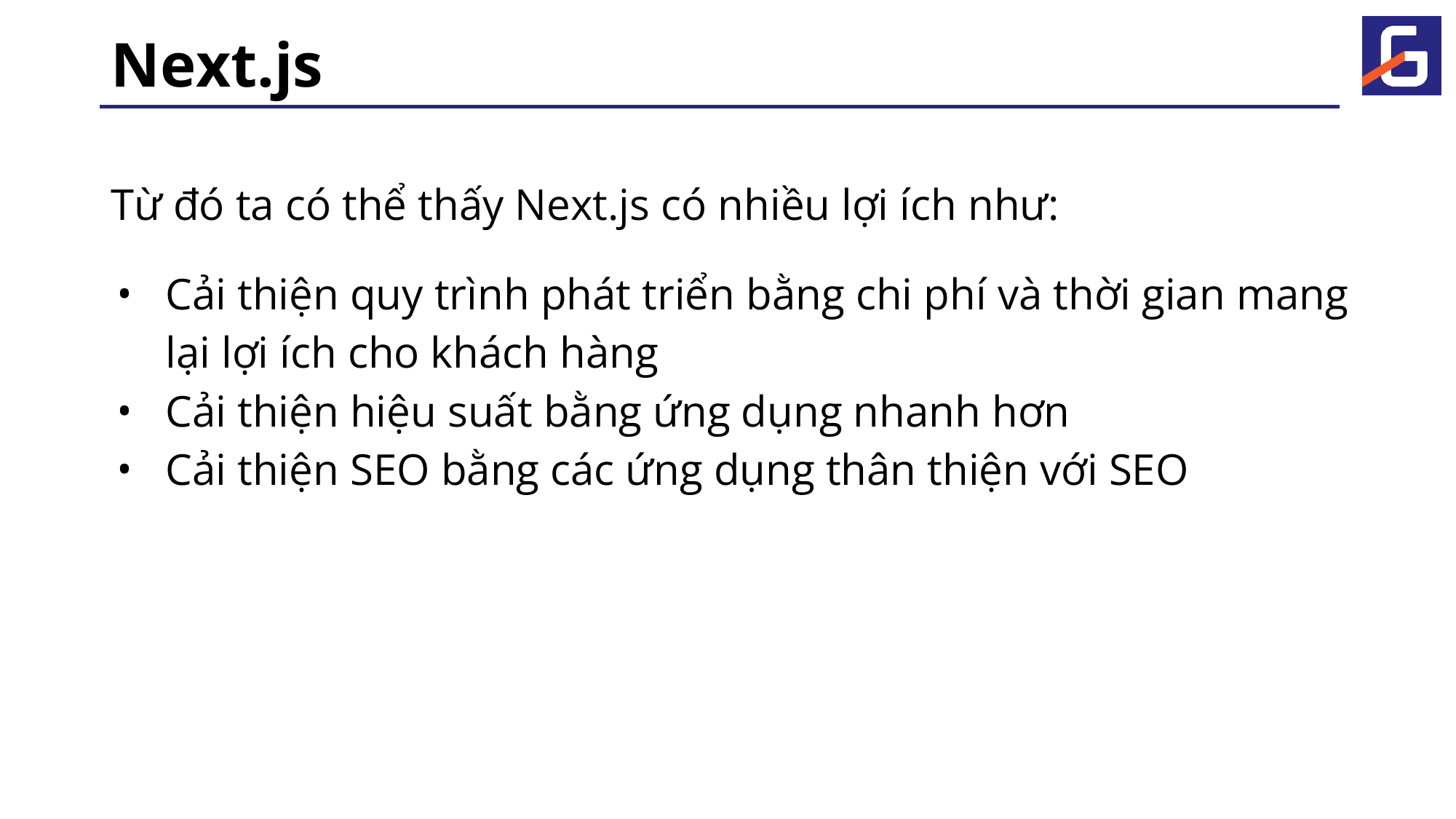

# Next.js
Từ đó ta có thể thấy Next.js có nhiều lợi ích như:
Cải thiện quy trình phát triển bằng chi phí và thời gian mang lại lợi ích cho khách hàng
Cải thiện hiệu suất bằng ứng dụng nhanh hơn
Cải thiện SEO bằng các ứng dụng thân thiện với SEO